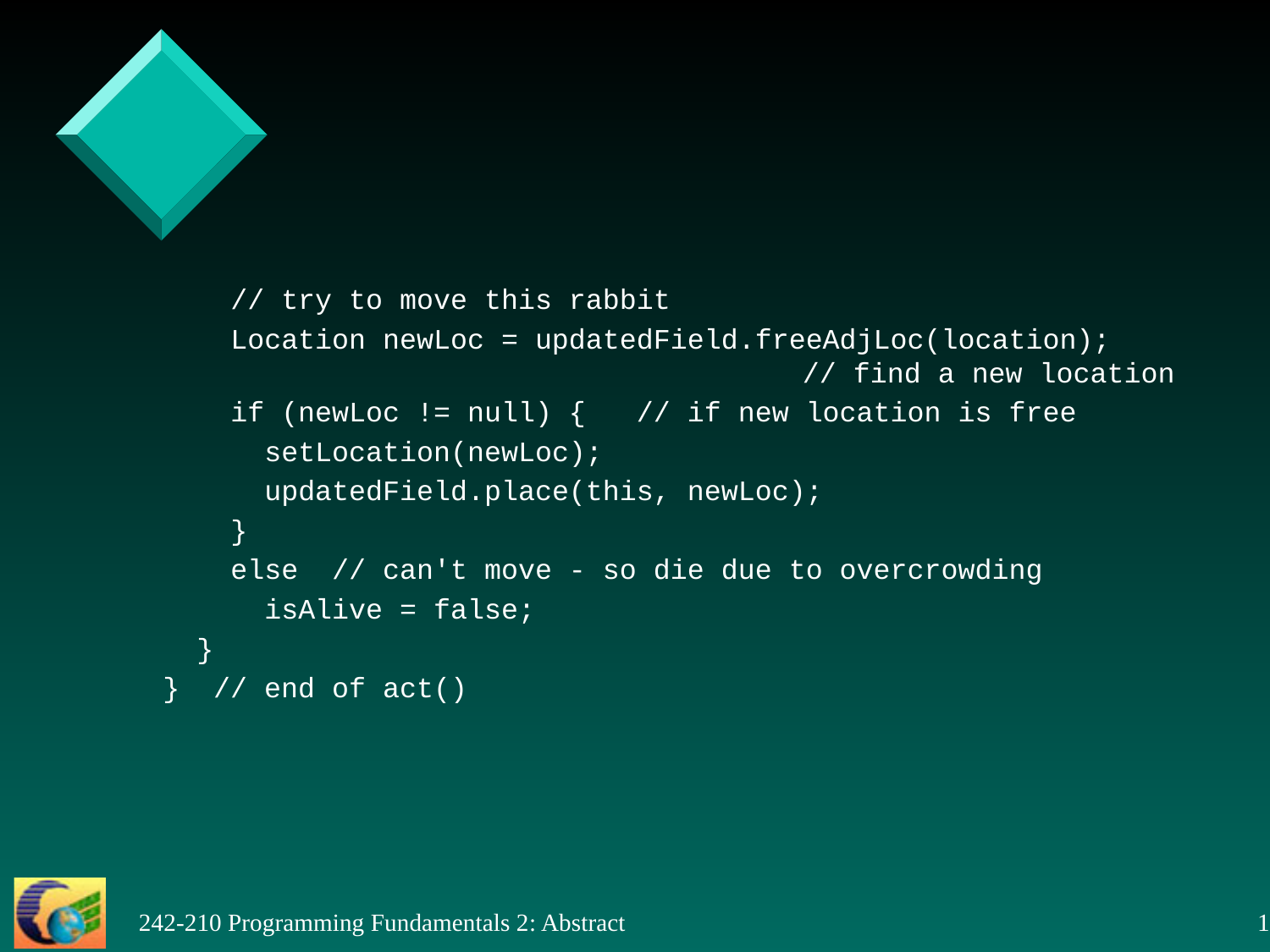

// try to move this rabbit
      Location newLoc = updatedField.freeAdjLoc(location);
                                     // find a new location
      if (newLoc != null) {   // if new location is free
        setLocation(newLoc);
        updatedField.place(this, newLoc);
      }
      else  // can't move - so die due to overcrowding
        isAlive = false;
    }
  }  // end of act()